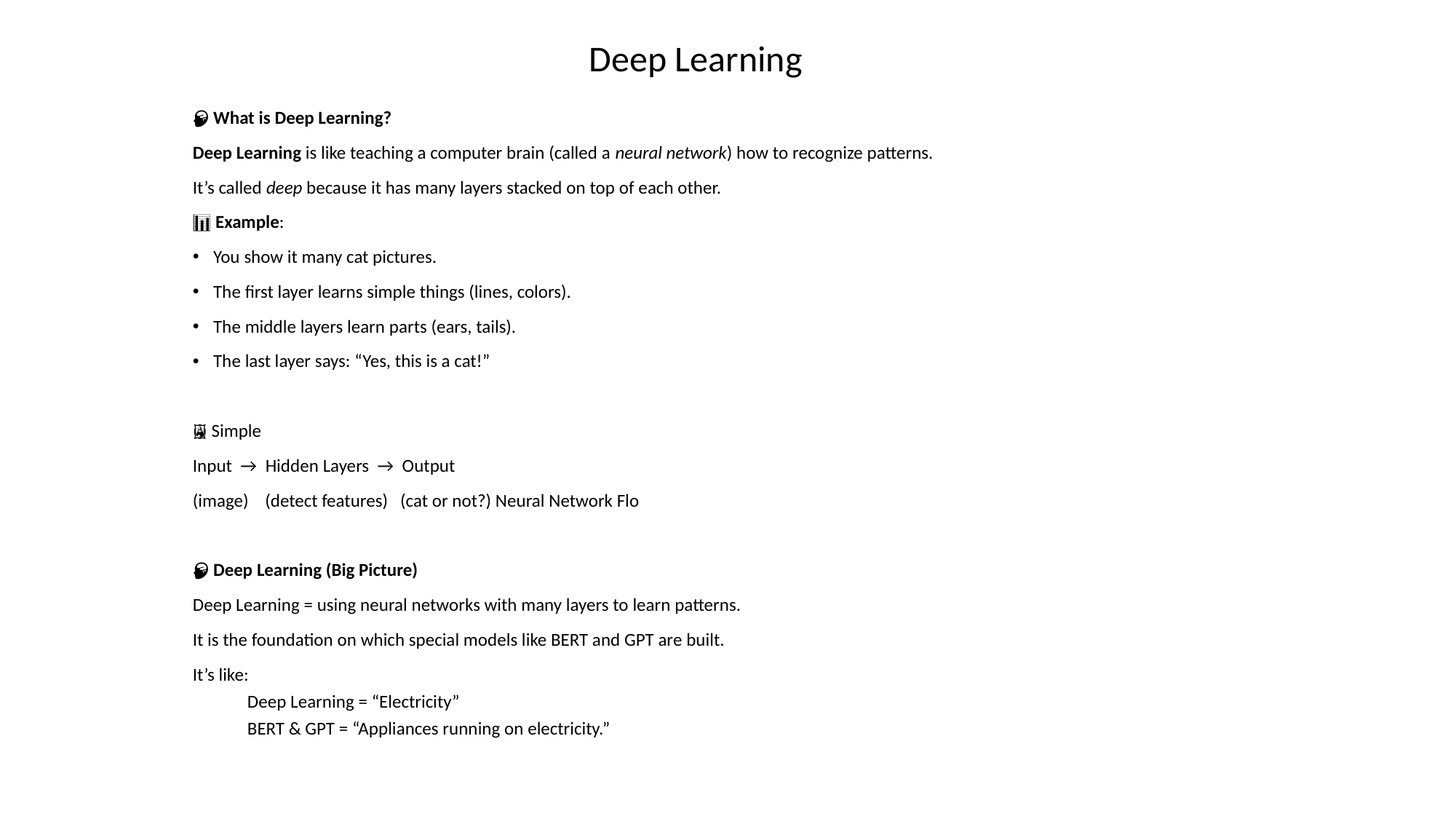

# Deep Learning
🧠 What is Deep Learning?
Deep Learning is like teaching a computer brain (called a neural network) how to recognize patterns.
It’s called deep because it has many layers stacked on top of each other.
📊 Example:
You show it many cat pictures.
The first layer learns simple things (lines, colors).
The middle layers learn parts (ears, tails).
The last layer says: “Yes, this is a cat!”

🖼️ Simple
Input  →  Hidden Layers  →  Output
(image)    (detect features)   (cat or not?) Neural Network Flo

🧠 Deep Learning (Big Picture)
Deep Learning = using neural networks with many layers to learn patterns.
It is the foundation on which special models like BERT and GPT are built.
It’s like:
Deep Learning = “Electricity”
BERT & GPT = “Appliances running on electricity.”